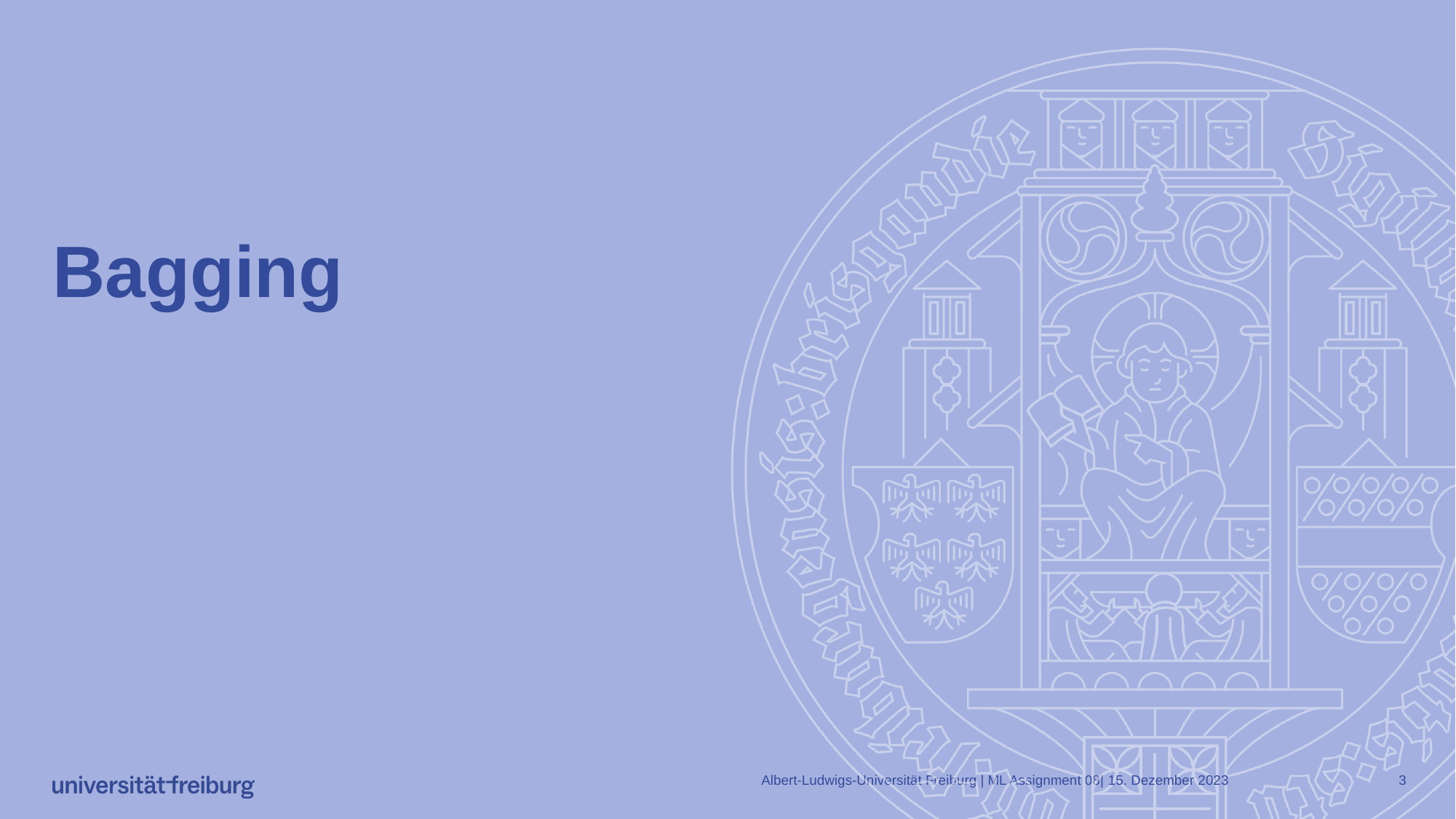

# Bagging
Albert-Ludwigs-Universität Freiburg | ML Assignment 08|
15. Dezember 2023
3